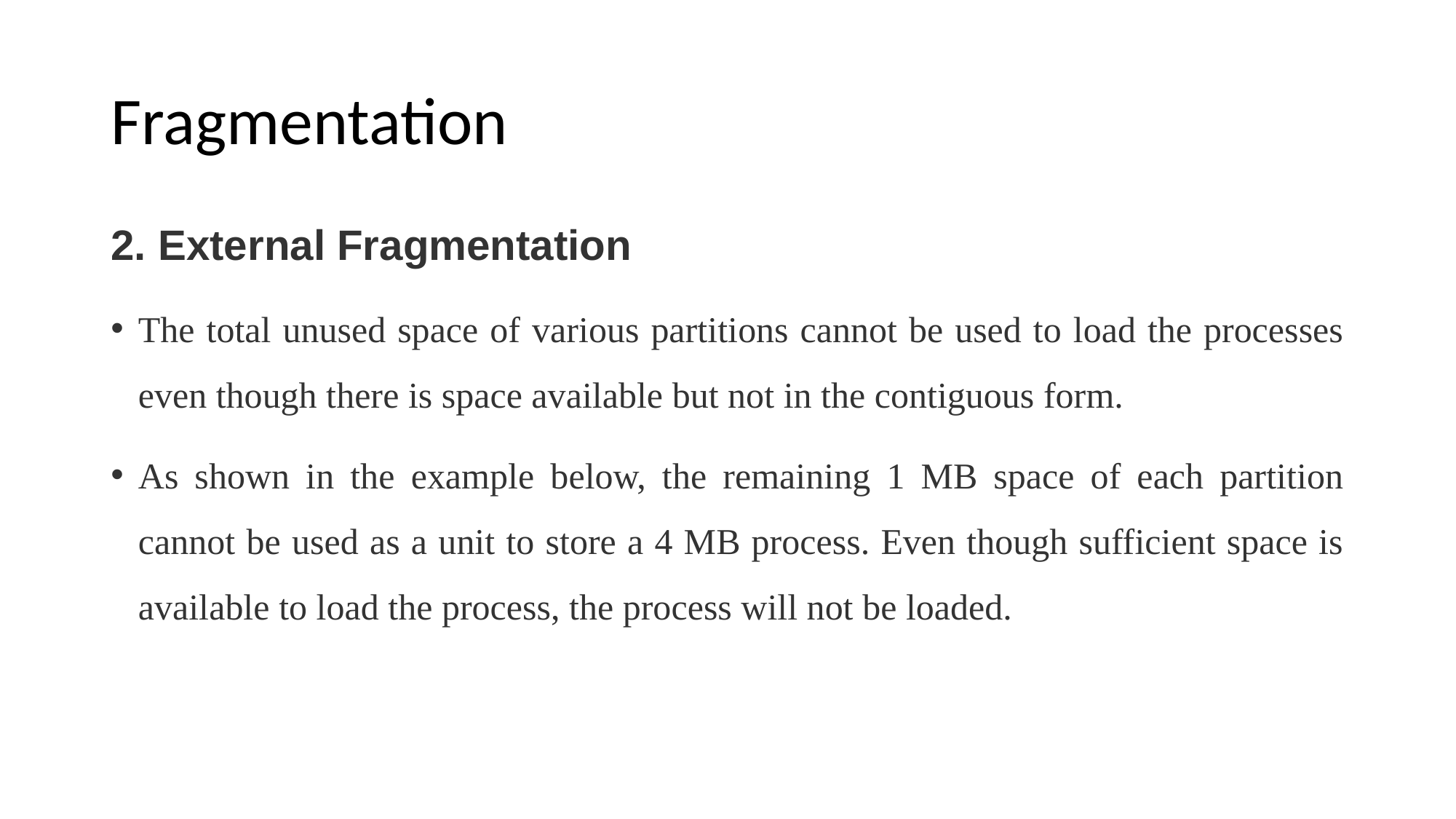

# Fragmentation
2. External Fragmentation
The total unused space of various partitions cannot be used to load the processes even though there is space available but not in the contiguous form.
As shown in the example below, the remaining 1 MB space of each partition cannot be used as a unit to store a 4 MB process. Even though sufficient space is available to load the process, the process will not be loaded.